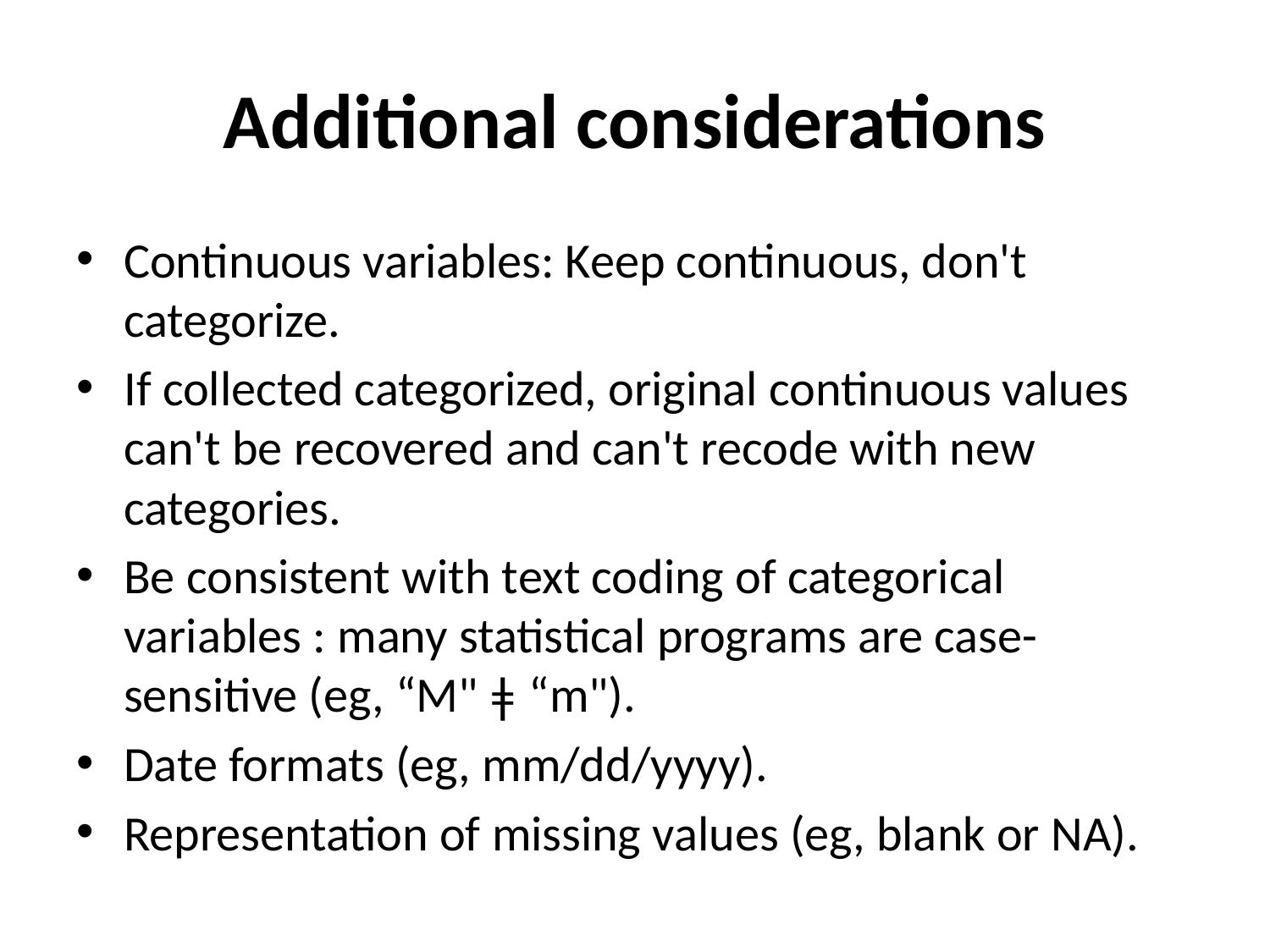

# Additional considerations
Continuous variables: Keep continuous, don't categorize.
If collected categorized, original continuous values can't be recovered and can't recode with new categories.
Be consistent with text coding of categorical variables : many statistical programs are case-sensitive (eg, “M" ǂ “m").
Date formats (eg, mm/dd/yyyy).
Representation of missing values (eg, blank or NA).